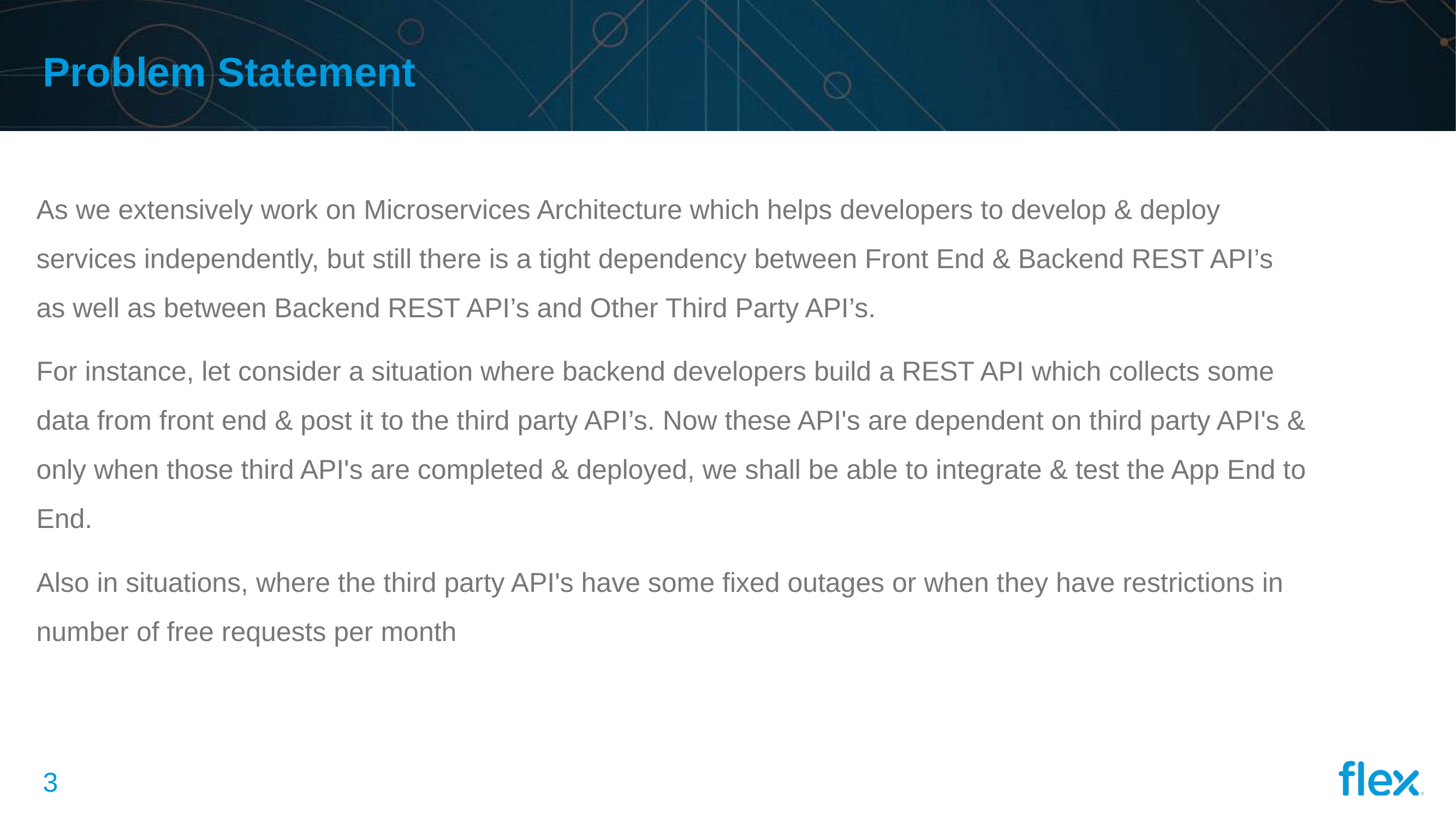

# Problem Statement
As we extensively work on Microservices Architecture which helps developers to develop & deploy services independently, but still there is a tight dependency between Front End & Backend REST API’s as well as between Backend REST API’s and Other Third Party API’s.
For instance, let consider a situation where backend developers build a REST API which collects some data from front end & post it to the third party API’s. Now these API's are dependent on third party API's & only when those third API's are completed & deployed, we shall be able to integrate & test the App End to End.
Also in situations, where the third party API's have some fixed outages or when they have restrictions in number of free requests per month

3